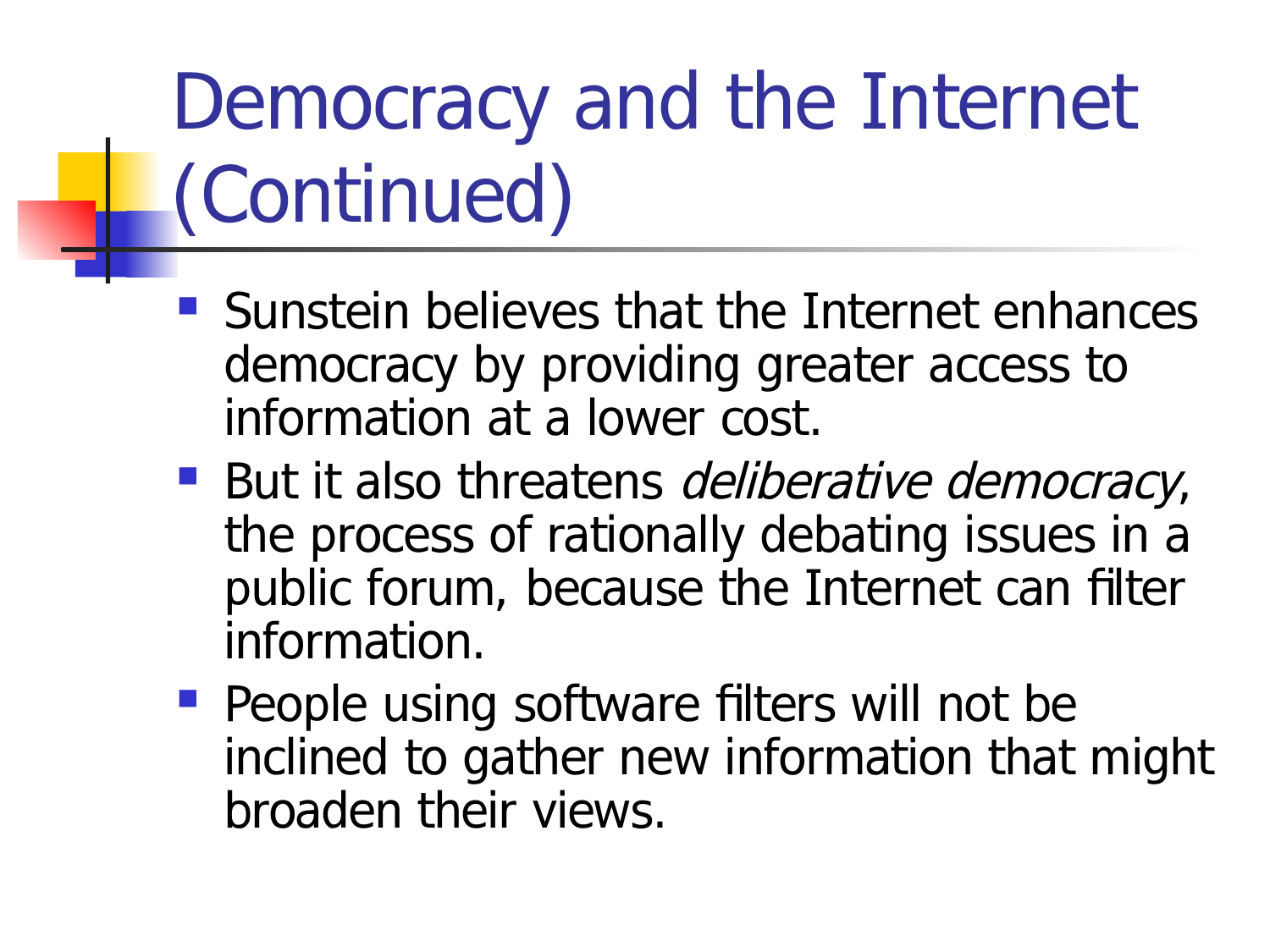

# Democracy and the Internet (Continued)
Sunstein believes that the Internet enhances democracy by providing greater access to information at a lower cost.
But it also threatens deliberative democracy, the process of rationally debating issues in a public forum, because the Internet can filter information.
People using software filters will not be inclined to gather new information that might broaden their views.